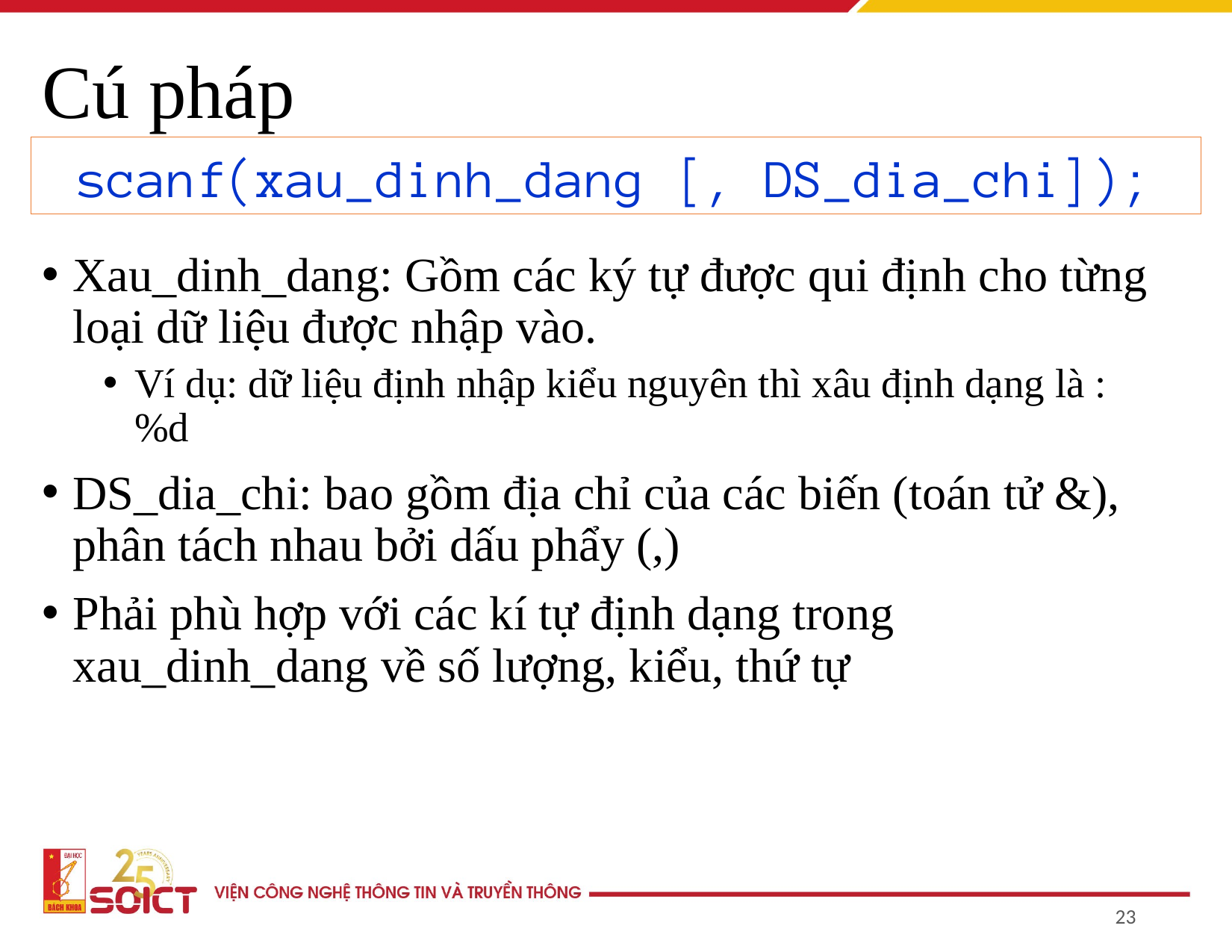

# Cú pháp
scanf(xau_dinh_dang [, DS_dia_chi]);
Xau_dinh_dang: Gồm các ký tự được qui định cho từng loại dữ liệu được nhập vào.
Ví dụ: dữ liệu định nhập kiểu nguyên thì xâu định dạng là : %d
DS_dia_chi: bao gồm địa chỉ của các biến (toán tử &), phân tách nhau bởi dấu phẩy (,)
Phải phù hợp với các kí tự định dạng trong xau_dinh_dang về số lượng, kiểu, thứ tự
23